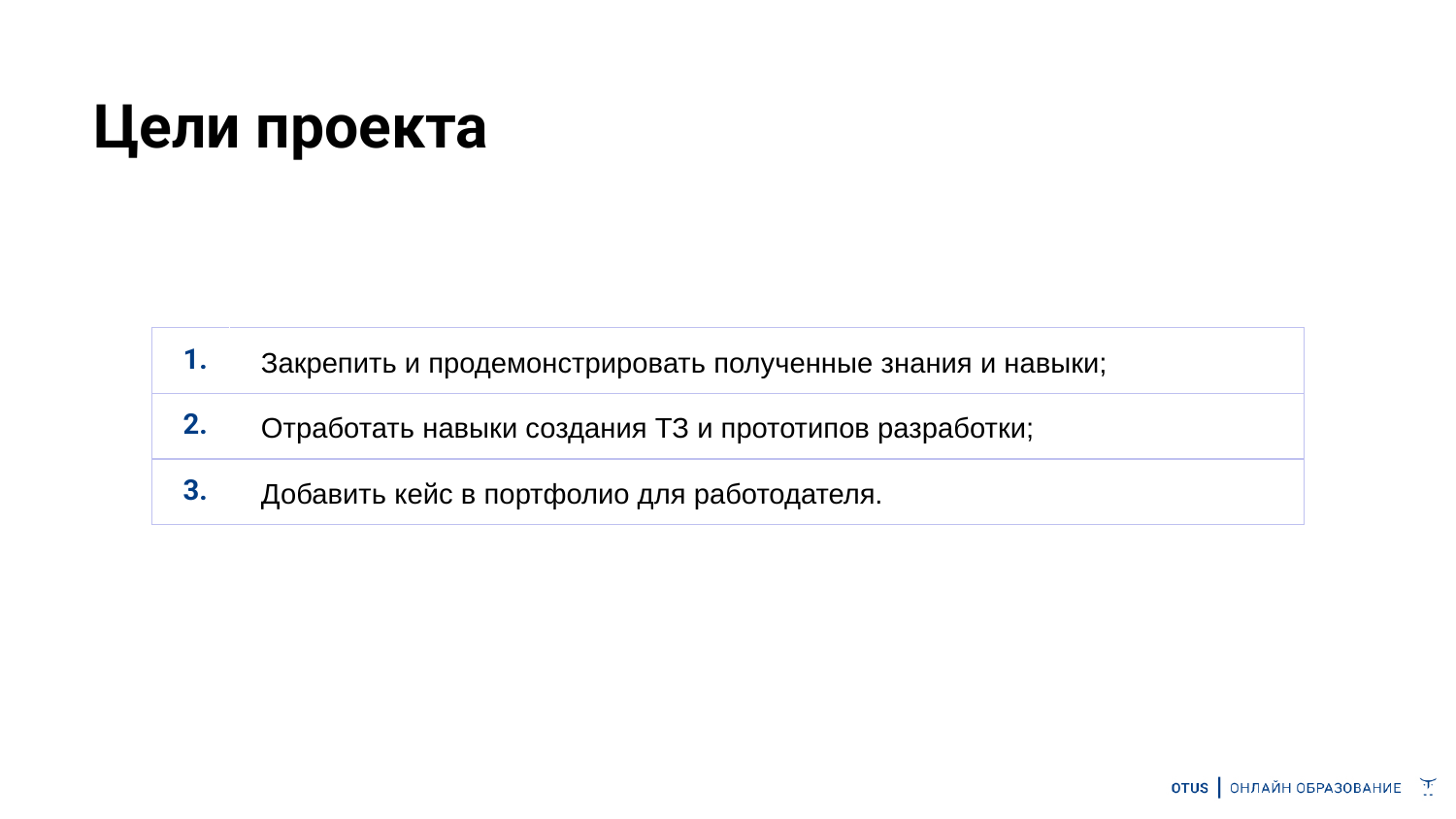

Цели проекта
| 1. | Закрепить и продемонстрировать полученные знания и навыки; |
| --- | --- |
| 2. | Отработать навыки создания ТЗ и прототипов разработки; |
| 3. | Добавить кейс в портфолио для работодателя. |